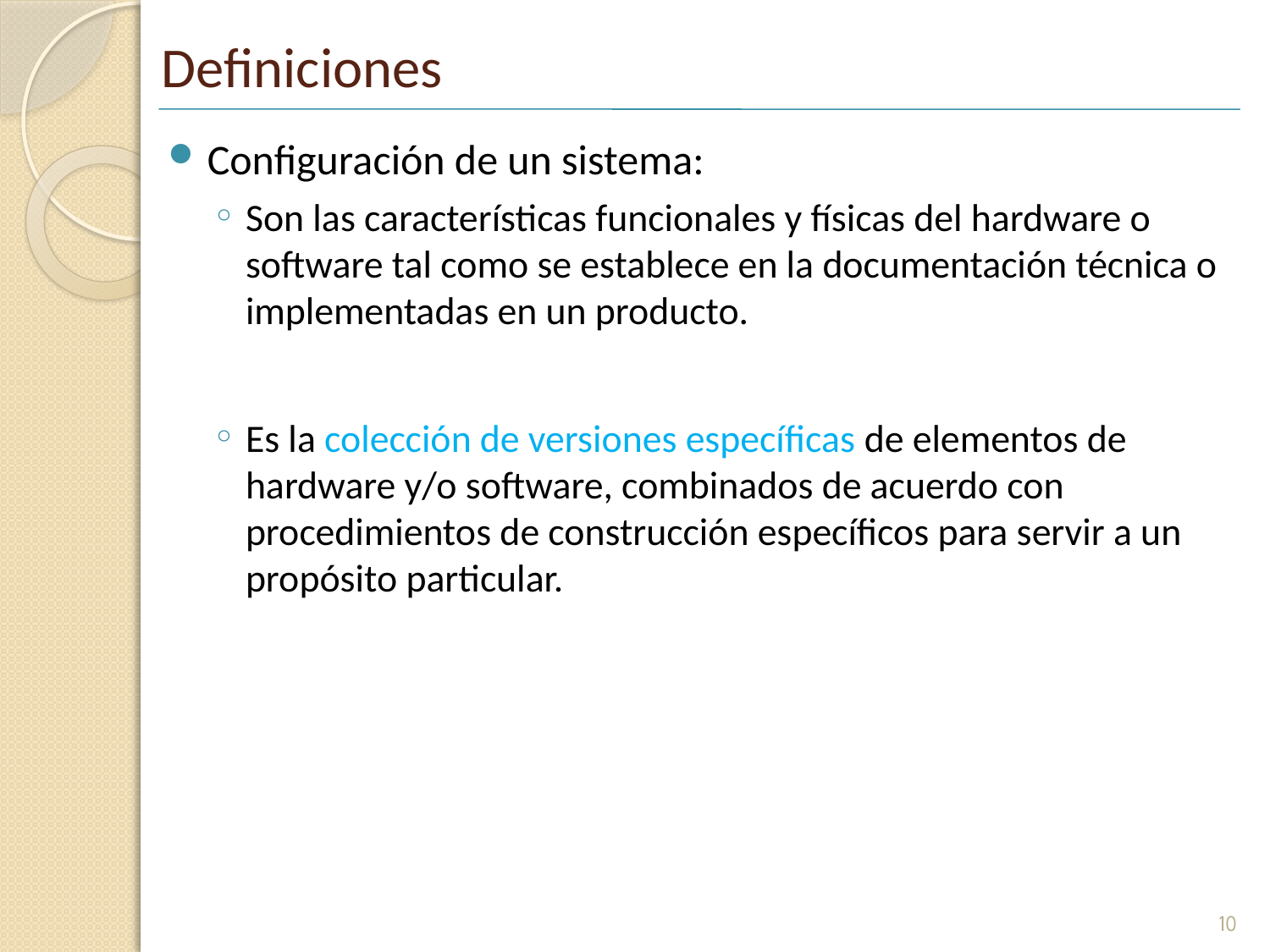

# Definiciones
Configuración de un sistema:
Son las características funcionales y físicas del hardware o software tal como se establece en la documentación técnica o implementadas en un producto.

Es la colección de versiones específicas de elementos de hardware y/o software, combinados de acuerdo con procedimientos de construcción específicos para servir a un propósito particular.
10